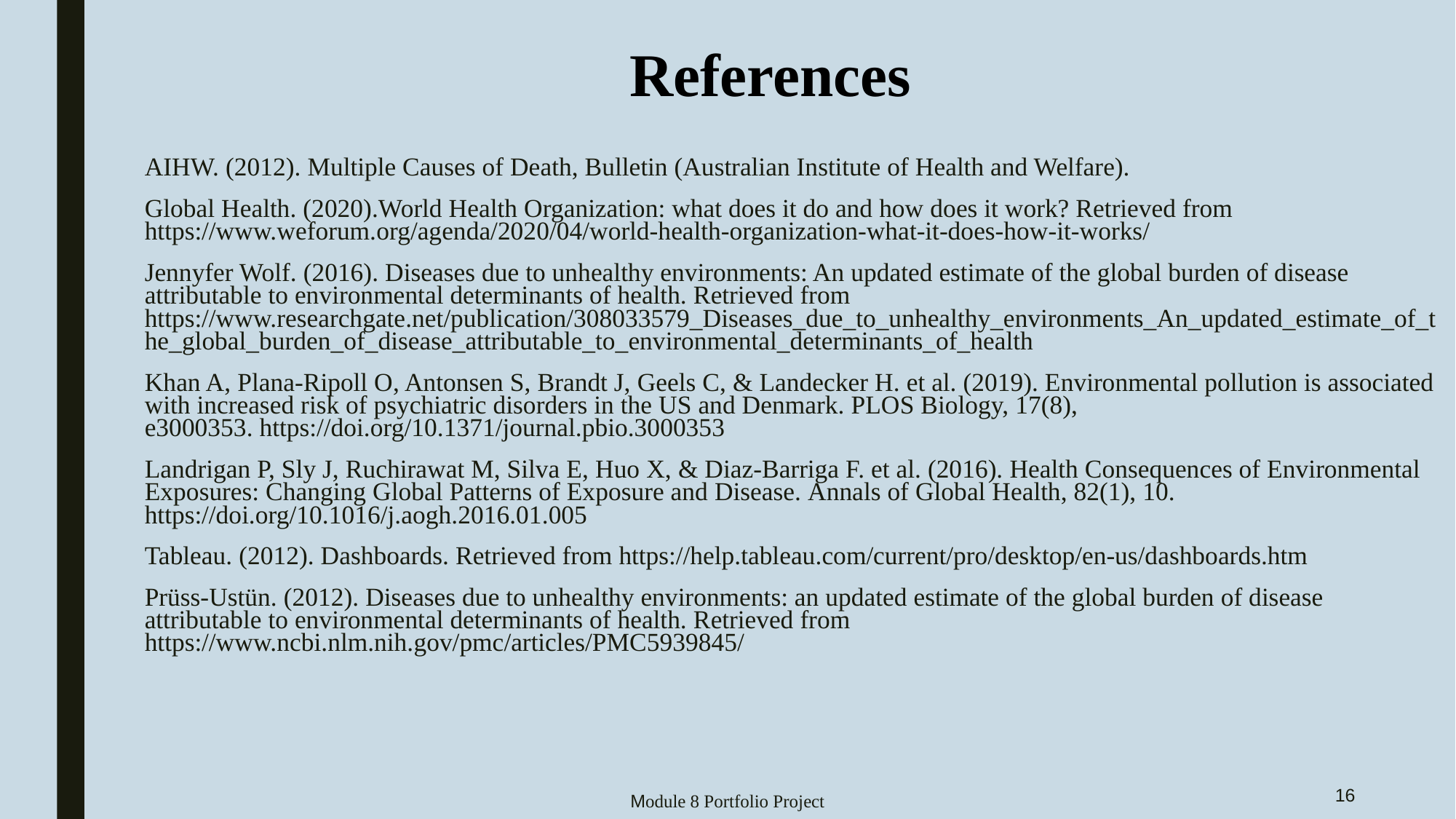

References

AIHW. (2012). Multiple Causes of Death, Bulletin (Australian Institute of Health and Welfare).
Global Health. (2020).World Health Organization: what does it do and how does it work? Retrieved from https://www.weforum.org/agenda/2020/04/world-health-organization-what-it-does-how-it-works/
Jennyfer Wolf. (2016). Diseases due to unhealthy environments: An updated estimate of the global burden of disease attributable to environmental determinants of health. Retrieved from https://www.researchgate.net/publication/308033579_Diseases_due_to_unhealthy_environments_An_updated_estimate_of_the_global_burden_of_disease_attributable_to_environmental_determinants_of_health
Khan A, Plana-Ripoll O, Antonsen S, Brandt J, Geels C, & Landecker H. et al. (2019). Environmental pollution is associated with increased risk of psychiatric disorders in the US and Denmark. PLOS Biology, 17(8), e3000353. https://doi.org/10.1371/journal.pbio.3000353
Landrigan P, Sly J, Ruchirawat M, Silva E, Huo X, & Diaz-Barriga F. et al. (2016). Health Consequences of Environmental Exposures: Changing Global Patterns of Exposure and Disease. Annals of Global Health, 82(1), 10.  https://doi.org/10.1016/j.aogh.2016.01.005
Tableau. (2012). Dashboards. Retrieved from https://help.tableau.com/current/pro/desktop/en-us/dashboards.htm
Prüss-Ustün. (2012). Diseases due to unhealthy environments: an updated estimate of the global burden of disease attributable to environmental determinants of health. Retrieved from https://www.ncbi.nlm.nih.gov/pmc/articles/PMC5939845/

Module 8 Portfolio Project
16